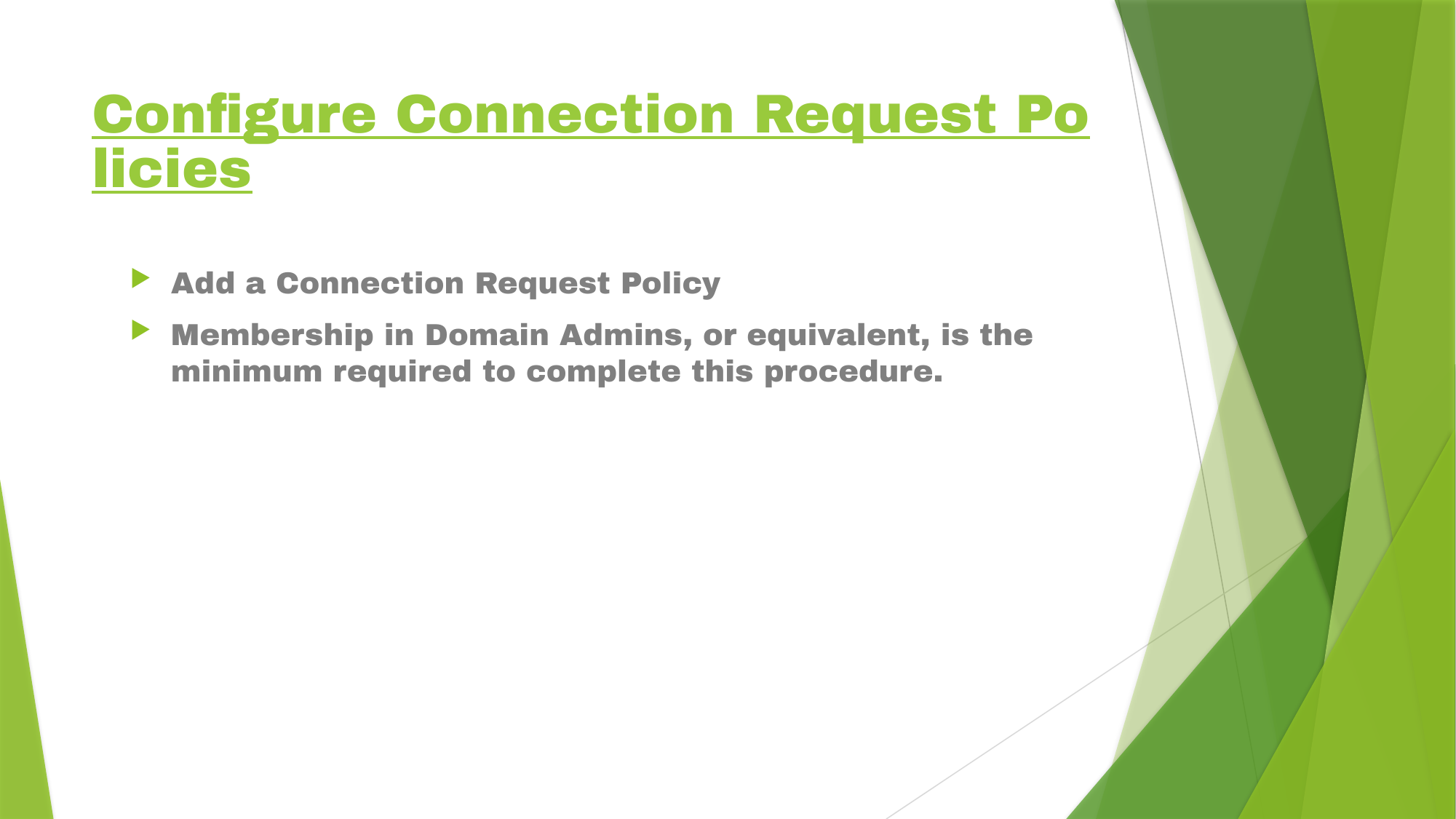

# Configure Connection Request Policies
Add a Connection Request Policy
Membership in Domain Admins, or equivalent, is the minimum required to complete this procedure.